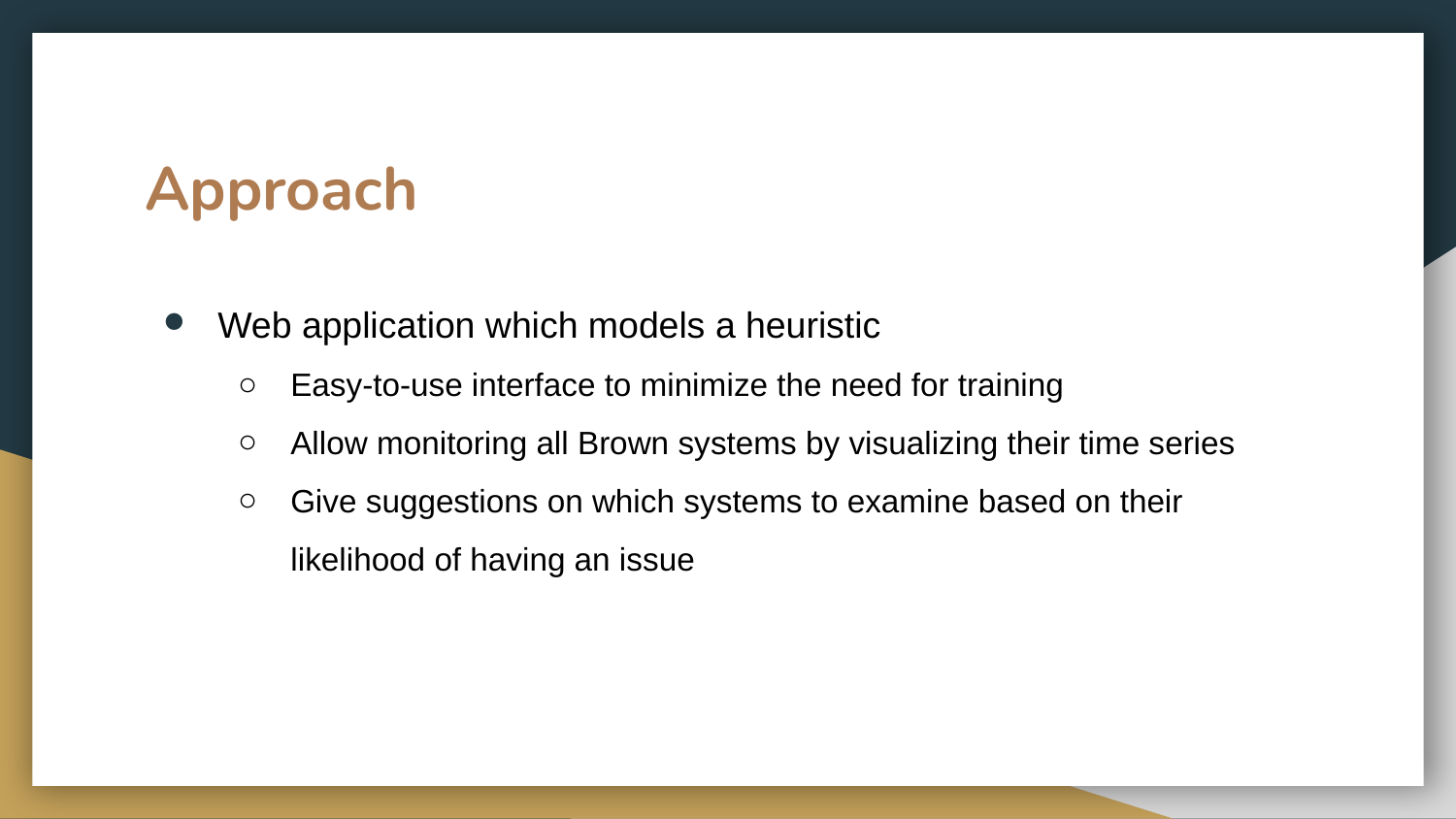

# Approach
Web application which models a heuristic
Easy-to-use interface to minimize the need for training
Allow monitoring all Brown systems by visualizing their time series
Give suggestions on which systems to examine based on their likelihood of having an issue